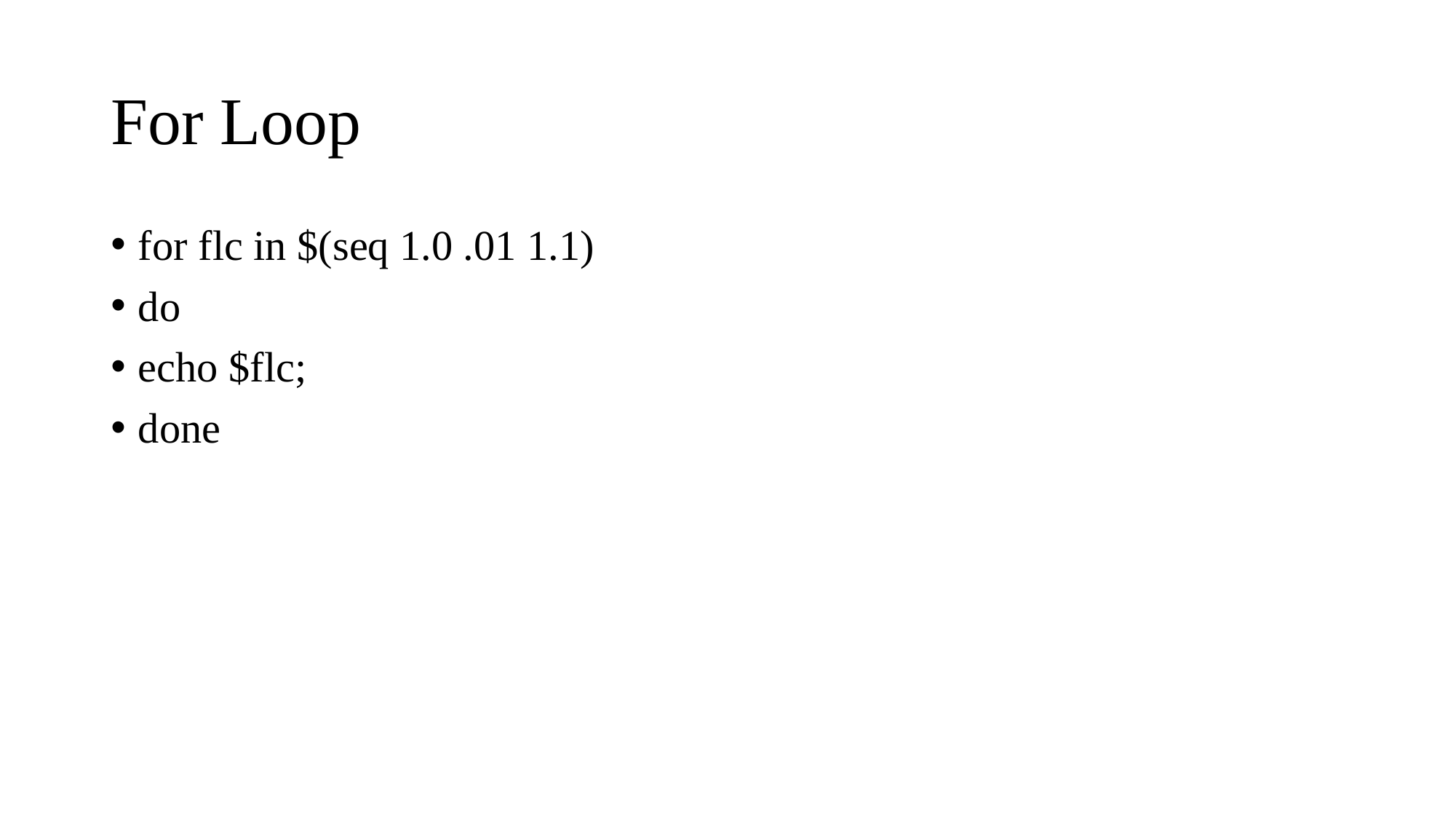

# For Loop
for flc in $(seq 1.0 .01 1.1)
do
echo $flc;
done